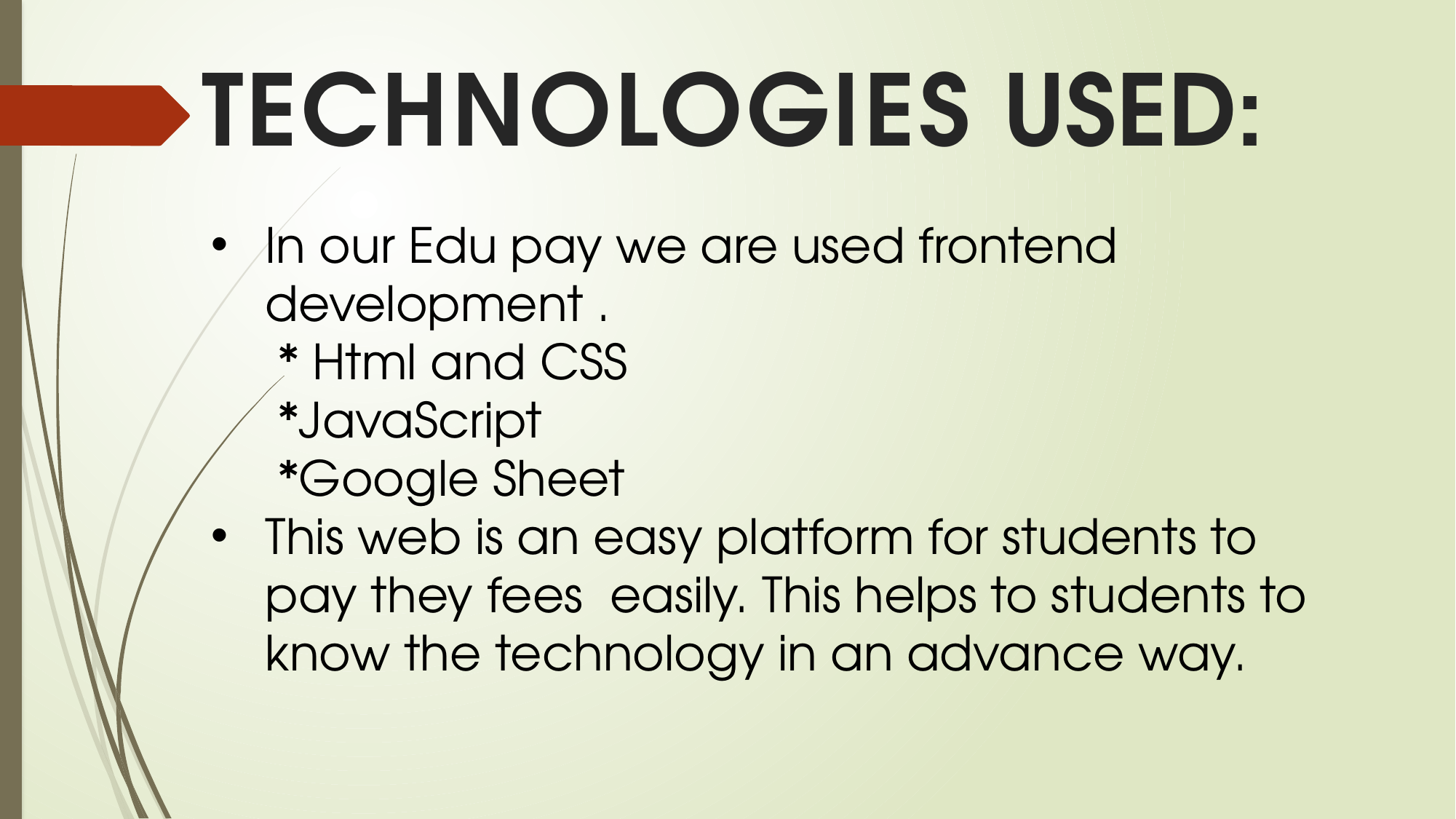

# TECHNOLOGIES USED:
In our Edu pay we are used frontend development .
     * Html and CSS
     *JavaScript
     *Google Sheet
This web is an easy platform for students to pay they fees  easily. This helps to students to know the technology in an advance way.